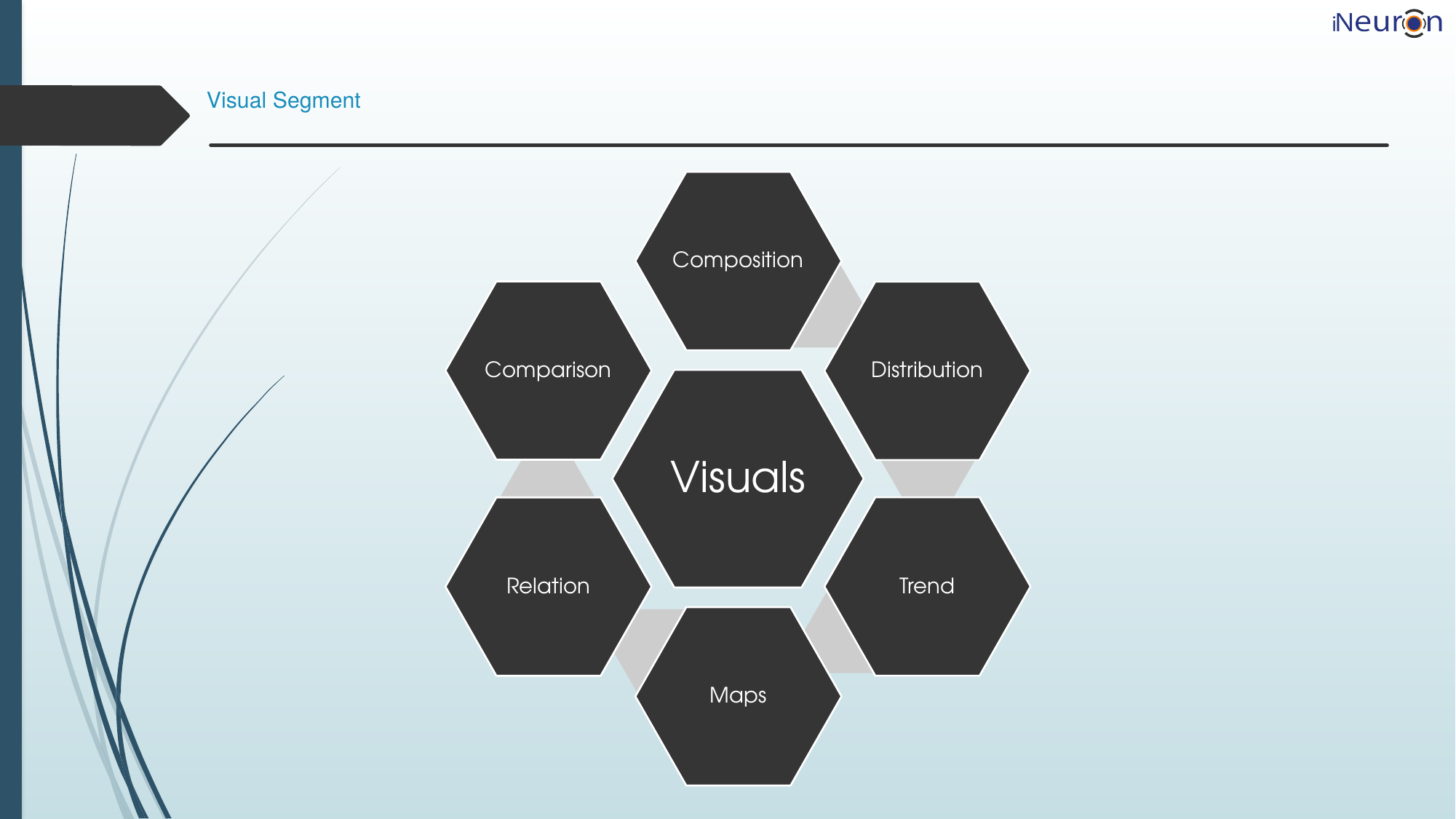

# Visual Segment
Visuals
Composition
Distribution
Trend
Maps
Relation
Comparison